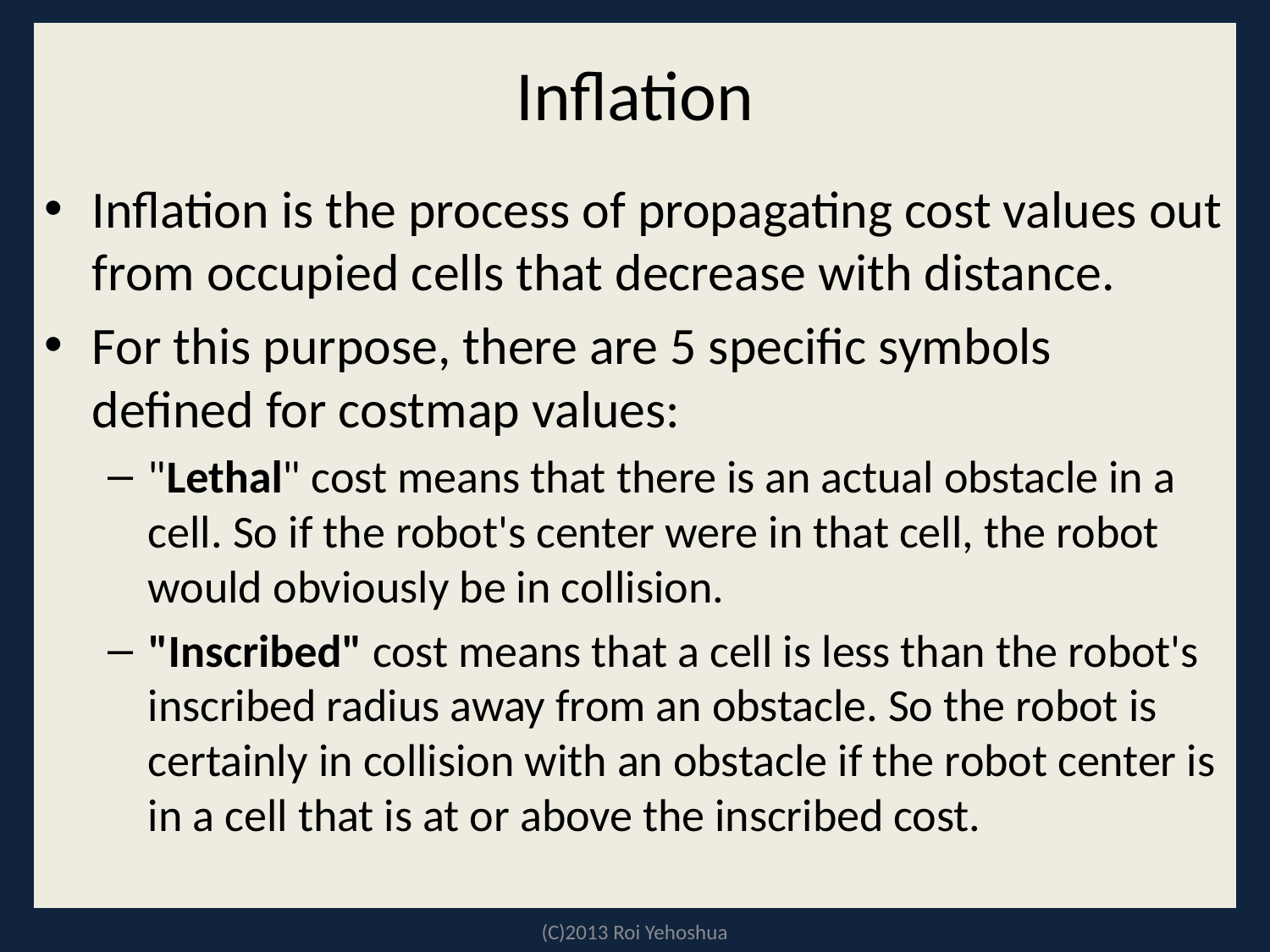

# Inflation
Inflation is the process of propagating cost values out from occupied cells that decrease with distance.
For this purpose, there are 5 specific symbols defined for costmap values:
"Lethal" cost means that there is an actual obstacle in a cell. So if the robot's center were in that cell, the robot would obviously be in collision.
"Inscribed" cost means that a cell is less than the robot's inscribed radius away from an obstacle. So the robot is certainly in collision with an obstacle if the robot center is in a cell that is at or above the inscribed cost.

(C)2013 Roi Yehoshua